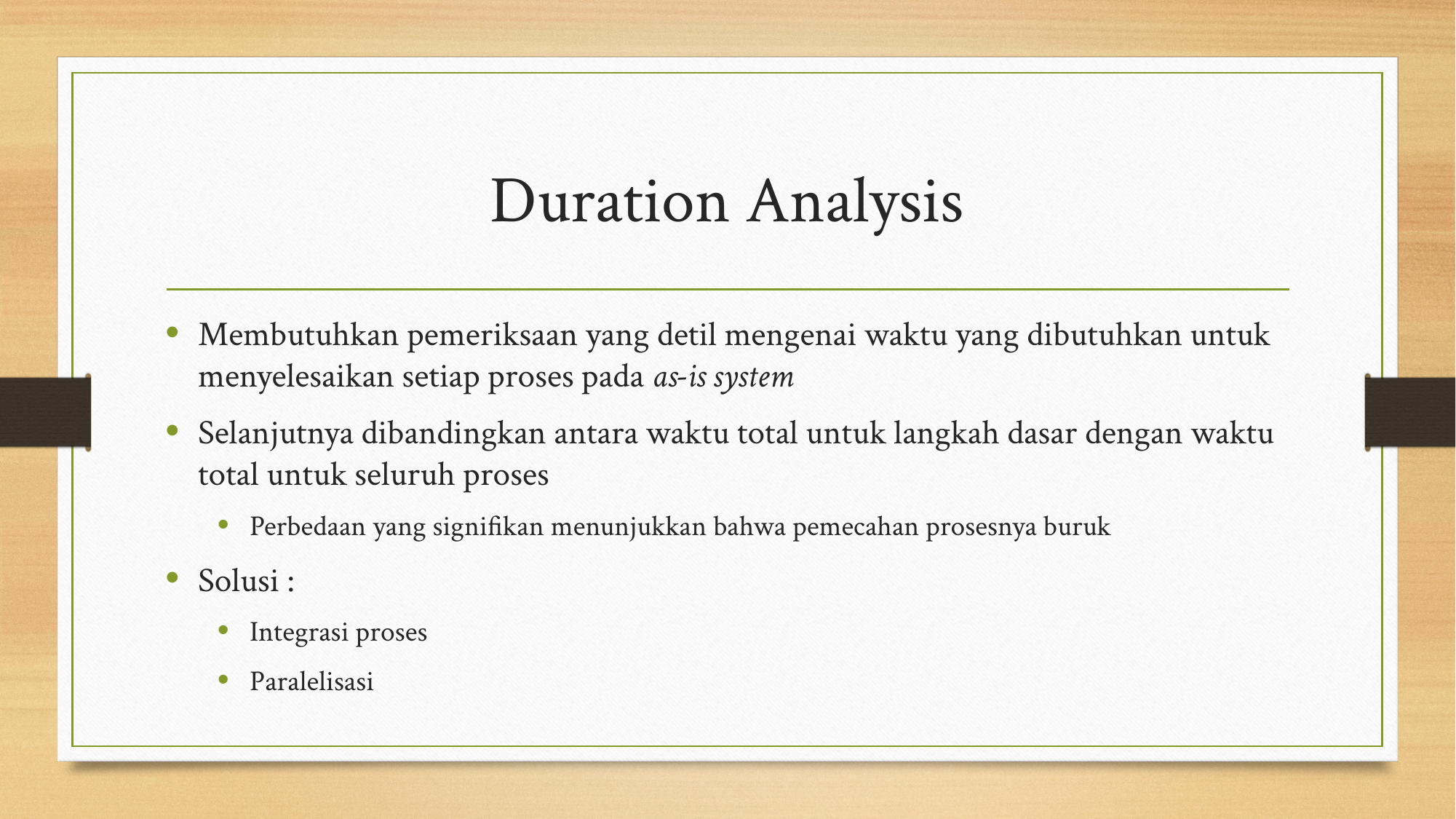

# Duration Analysis
Membutuhkan pemeriksaan yang detil mengenai waktu yang dibutuhkan untuk menyelesaikan setiap proses pada as-is system
Selanjutnya dibandingkan antara waktu total untuk langkah dasar dengan waktu total untuk seluruh proses
Perbedaan yang signifikan menunjukkan bahwa pemecahan prosesnya buruk
Solusi :
Integrasi proses
Paralelisasi